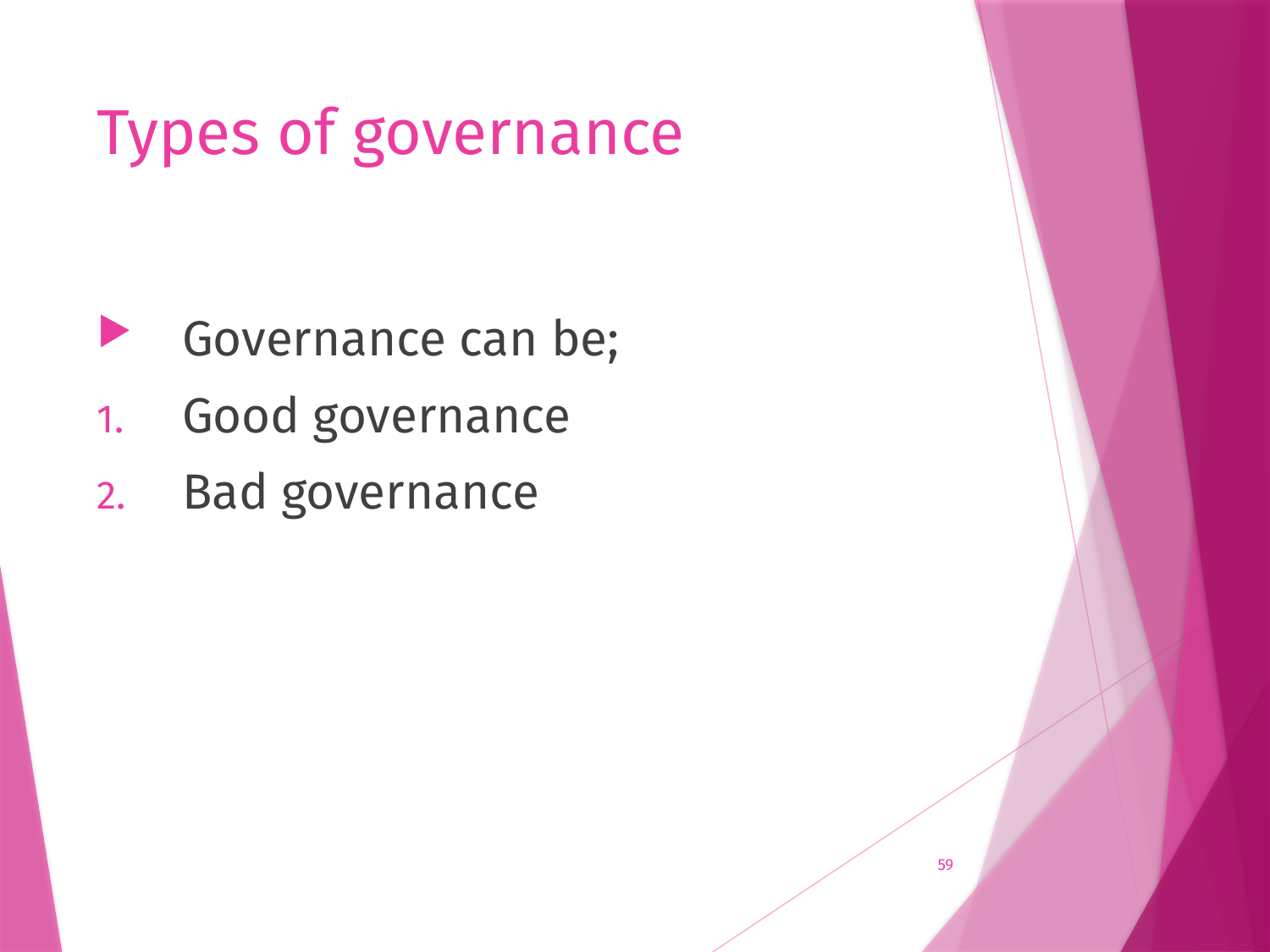

# Types of governance
Governance can be;
Good governance
Bad governance

59